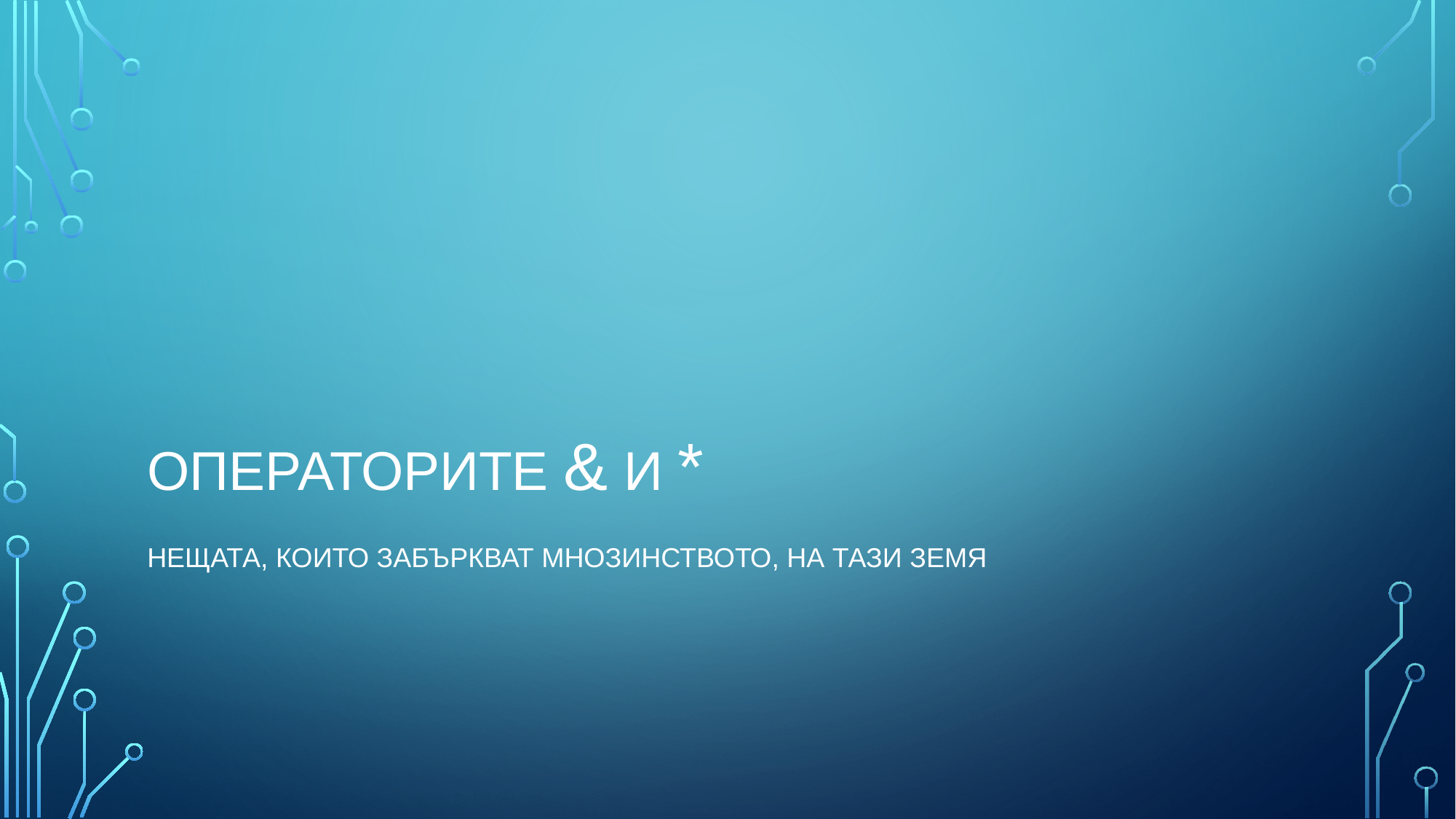

# Операторите & и *
нещата, които забъркват мнозинството, на тази земя